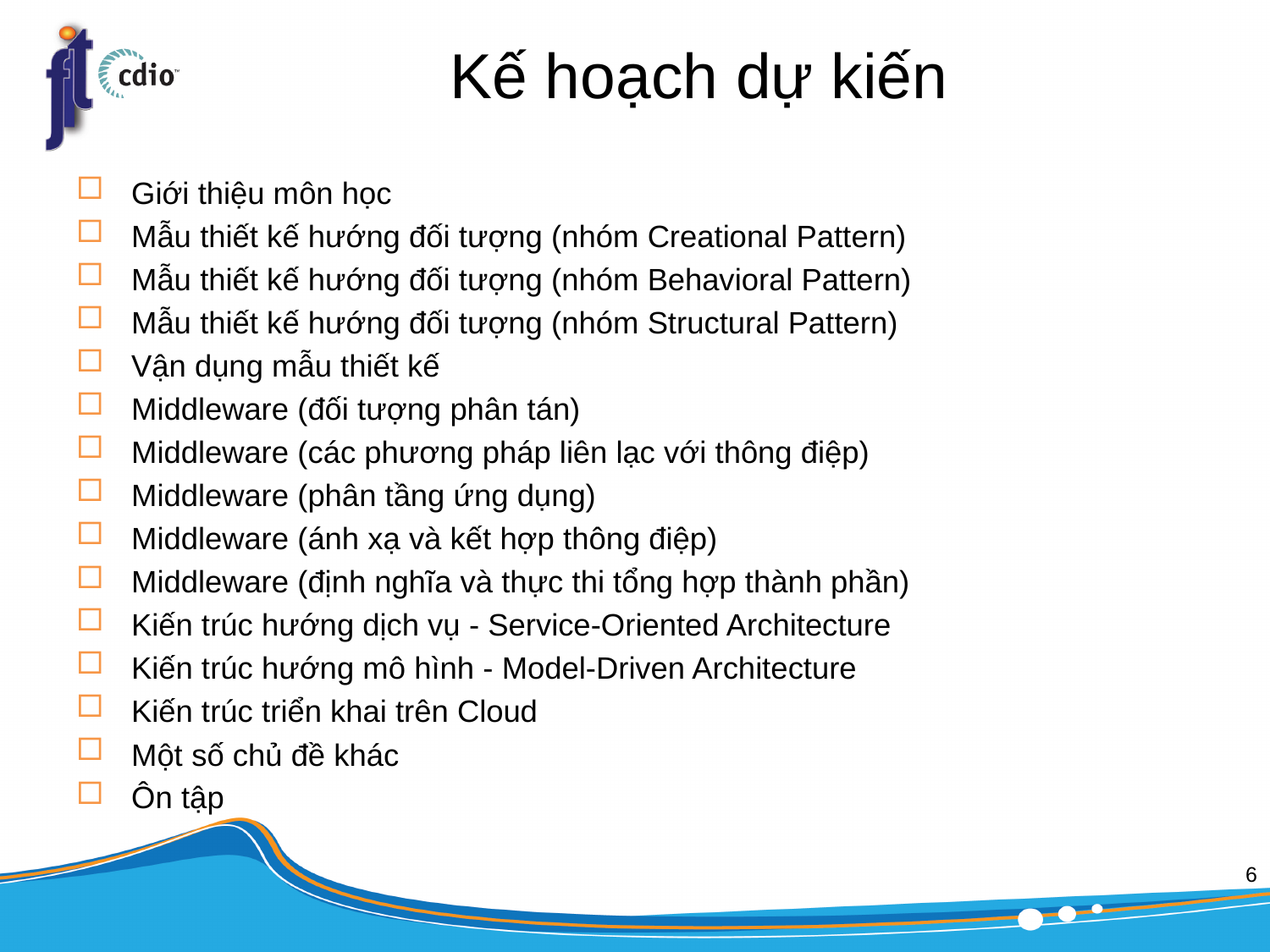

# Kế hoạch dự kiến
Giới thiệu môn học
Mẫu thiết kế hướng đối tượng (nhóm Creational Pattern)
Mẫu thiết kế hướng đối tượng (nhóm Behavioral Pattern)
Mẫu thiết kế hướng đối tượng (nhóm Structural Pattern)
Vận dụng mẫu thiết kế
Middleware (đối tượng phân tán)
Middleware (các phương pháp liên lạc với thông điệp)
Middleware (phân tầng ứng dụng)
Middleware (ánh xạ và kết hợp thông điệp)
Middleware (định nghĩa và thực thi tổng hợp thành phần)
Kiến trúc hướng dịch vụ - Service-Oriented Architecture
Kiến trúc hướng mô hình - Model-Driven Architecture
Kiến trúc triển khai trên Cloud
Một số chủ đề khác
Ôn tập
6